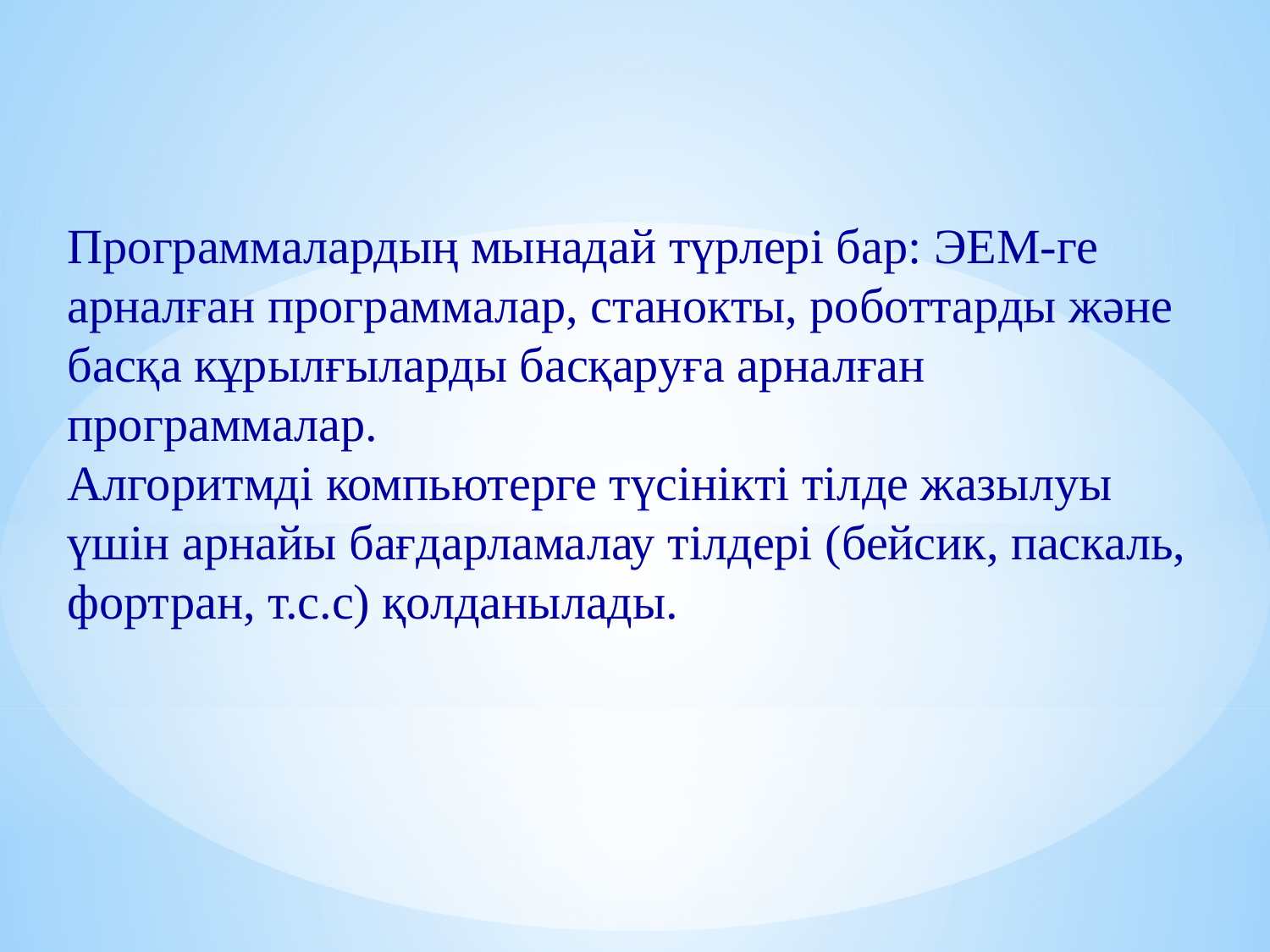

Программалардың мынадай түрлері бар: ЭЕМ-ге арналған программалар, станокты, роботтарды және басқа кұрылғыларды басқаруға арналған программалар.
Алгоритмді компьютерге түсінікті тілде жазылуы үшін арнайы бағдарламалау тілдері (бейсик, паскаль, фортран, т.с.с) қолданылады.